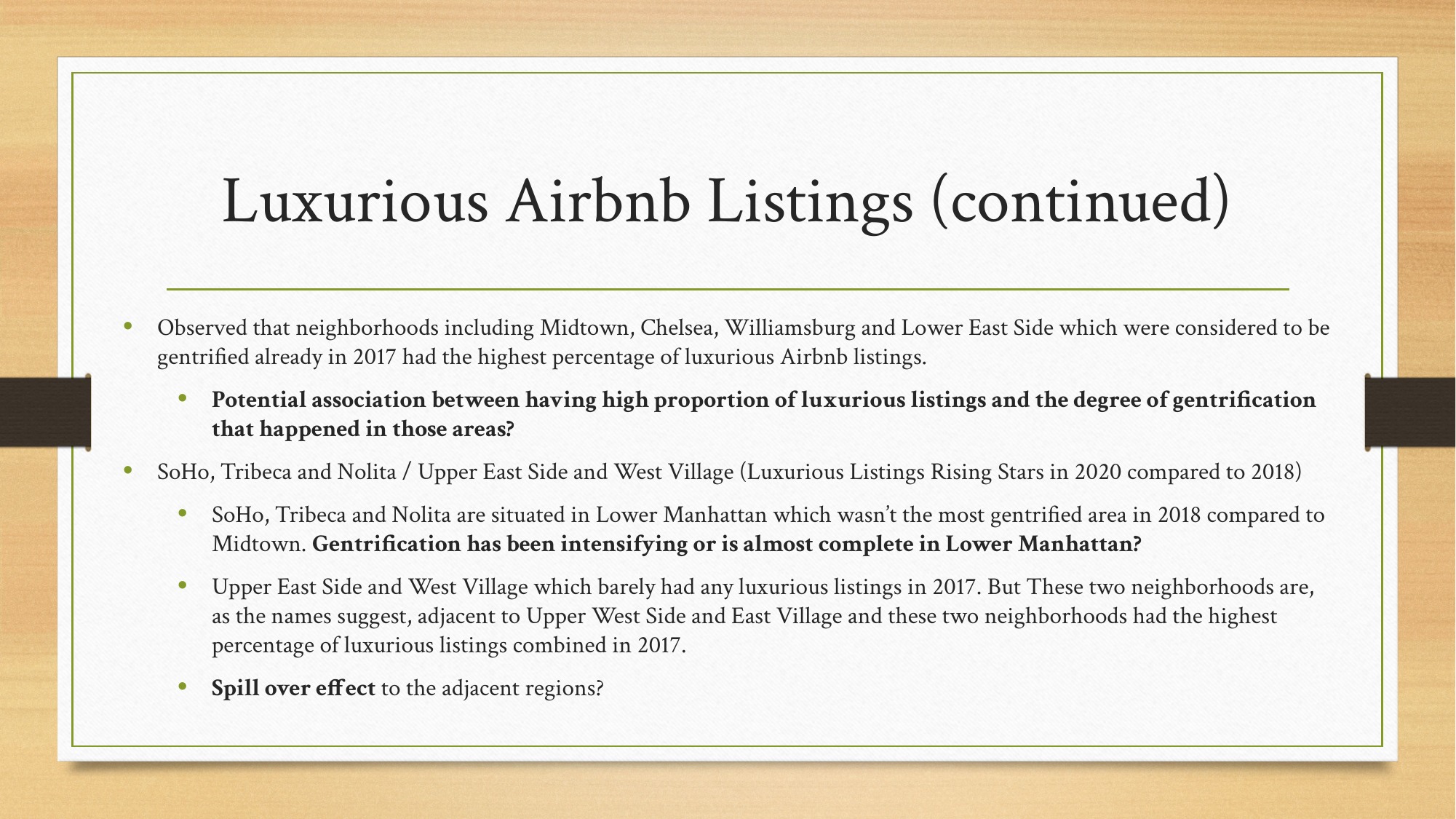

# Luxurious Airbnb Listings (continued)
Observed that neighborhoods including Midtown, Chelsea, Williamsburg and Lower East Side which were considered to be gentrified already in 2017 had the highest percentage of luxurious Airbnb listings.
Potential association between having high proportion of luxurious listings and the degree of gentrification that happened in those areas?
SoHo, Tribeca and Nolita / Upper East Side and West Village (Luxurious Listings Rising Stars in 2020 compared to 2018)
SoHo, Tribeca and Nolita are situated in Lower Manhattan which wasn’t the most gentrified area in 2018 compared to Midtown. Gentrification has been intensifying or is almost complete in Lower Manhattan?
Upper East Side and West Village which barely had any luxurious listings in 2017. But These two neighborhoods are, as the names suggest, adjacent to Upper West Side and East Village and these two neighborhoods had the highest percentage of luxurious listings combined in 2017.
Spill over effect to the adjacent regions?